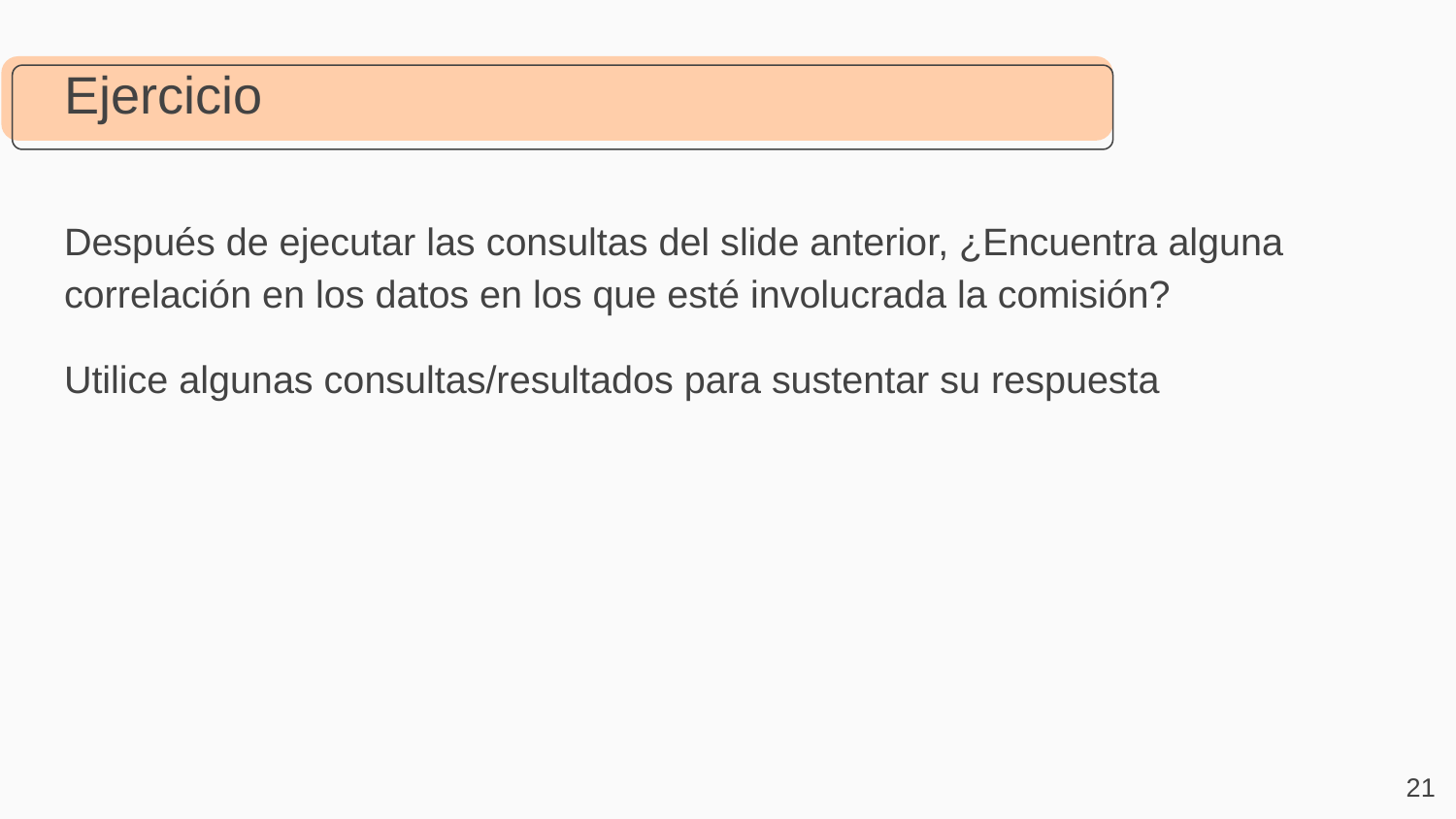

Ejercicio
Después de ejecutar las consultas del slide anterior, ¿Encuentra alguna correlación en los datos en los que esté involucrada la comisión?
Utilice algunas consultas/resultados para sustentar su respuesta

21